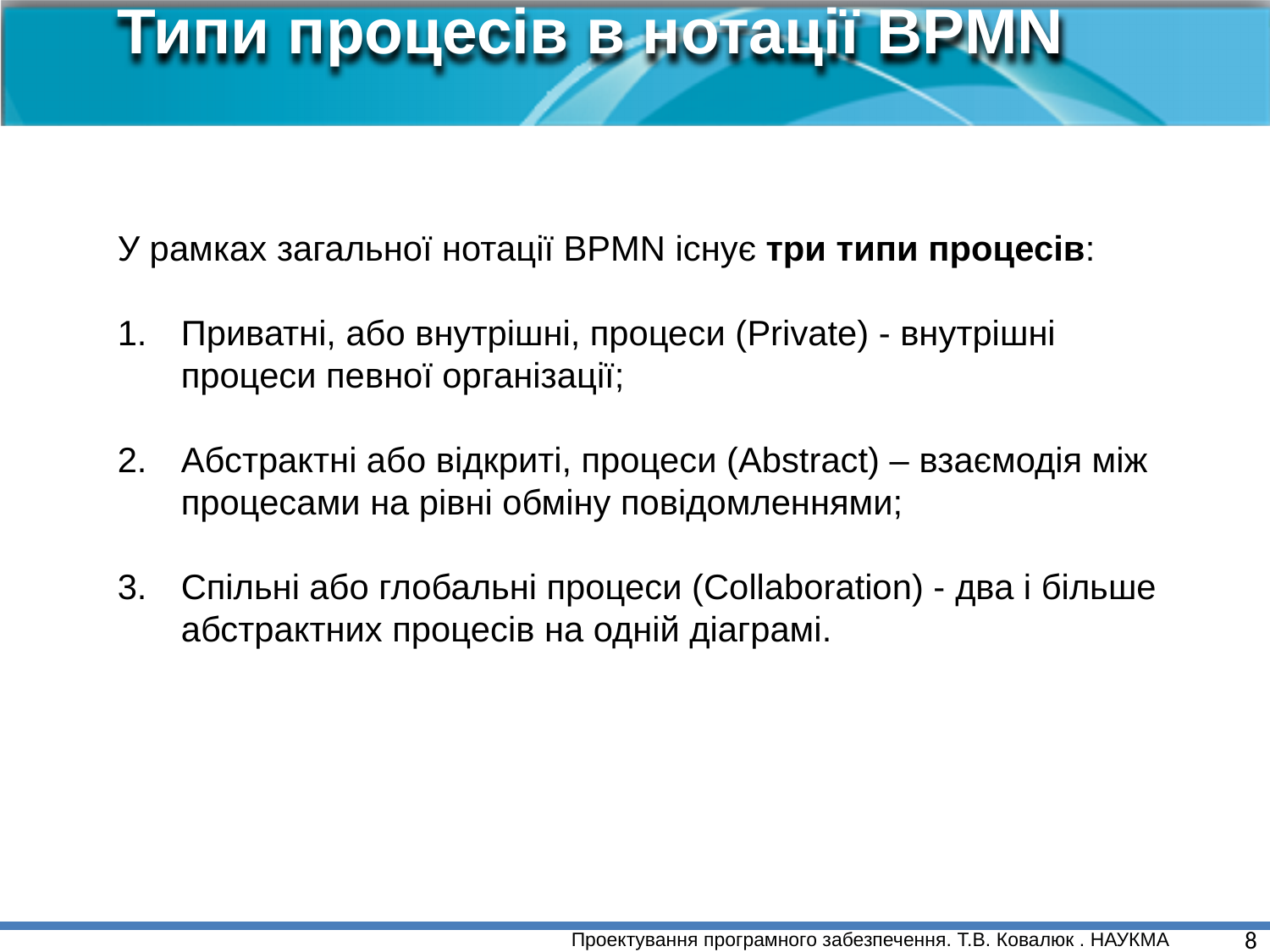

Типи процесів в нотації BPMN
У рамках загальної нотації BPMN існує три типи процесів:

Приватні, або внутрішні, процеси (Private) - внутрішні процеси певної організації;

Абстрактні або відкриті, процеси (Abstract) – взаємодія між процесами на рівні обміну повідомленнями;

Спільні або глобальні процеси (Collaboration) - два і більше абстрактних процесів на одній діаграмі.
8